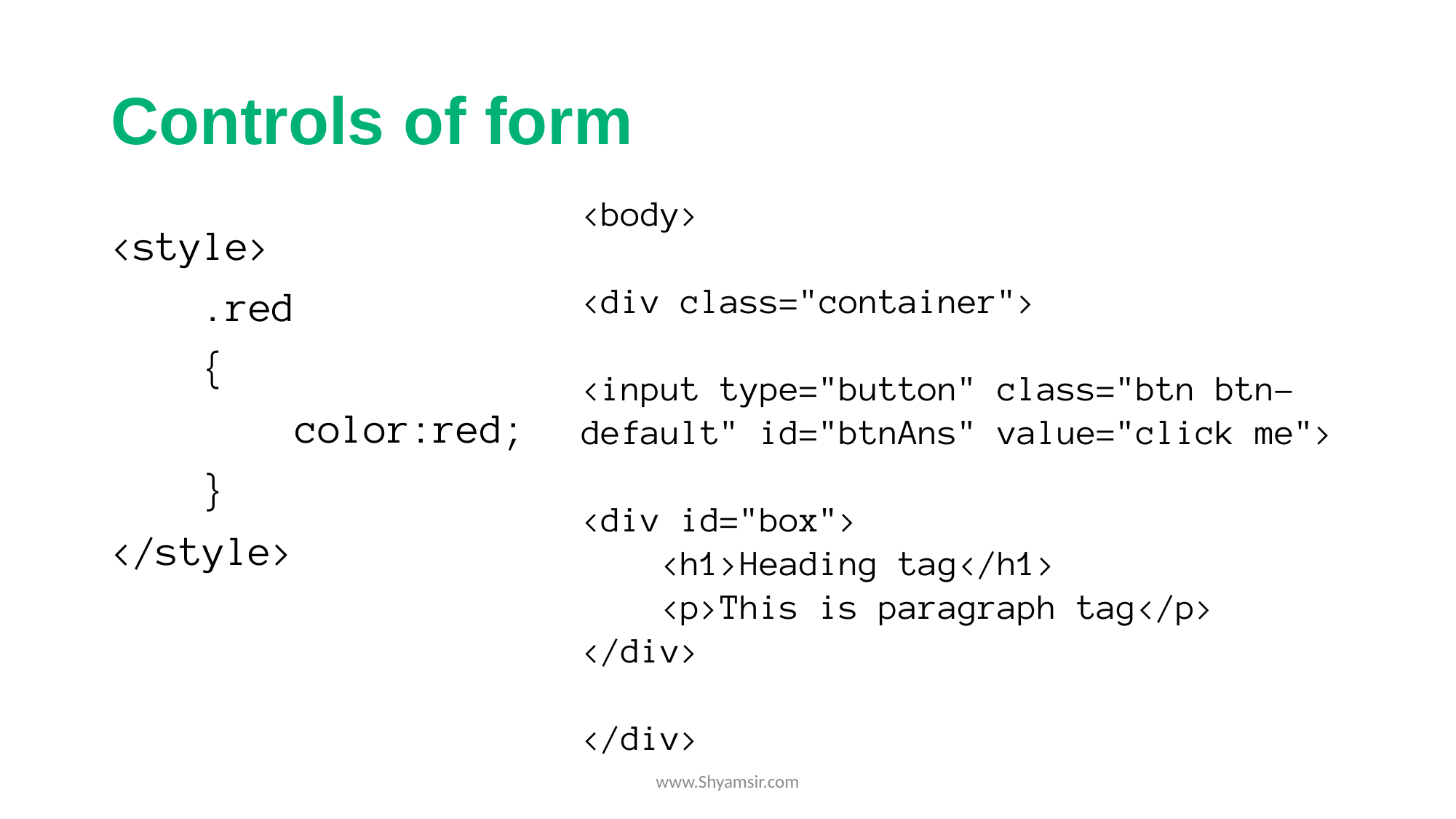

# Controls of form
<body>

<div class="container">
<input type="button" class="btn btn-default" id="btnAns" value="click me">
<div id="box">
    <h1>Heading tag</h1>
    <p>This is paragraph tag</p>
</div>
</div>
<style>
    .red
    {
        color:red;
    }
</style>

www.Shyamsir.com